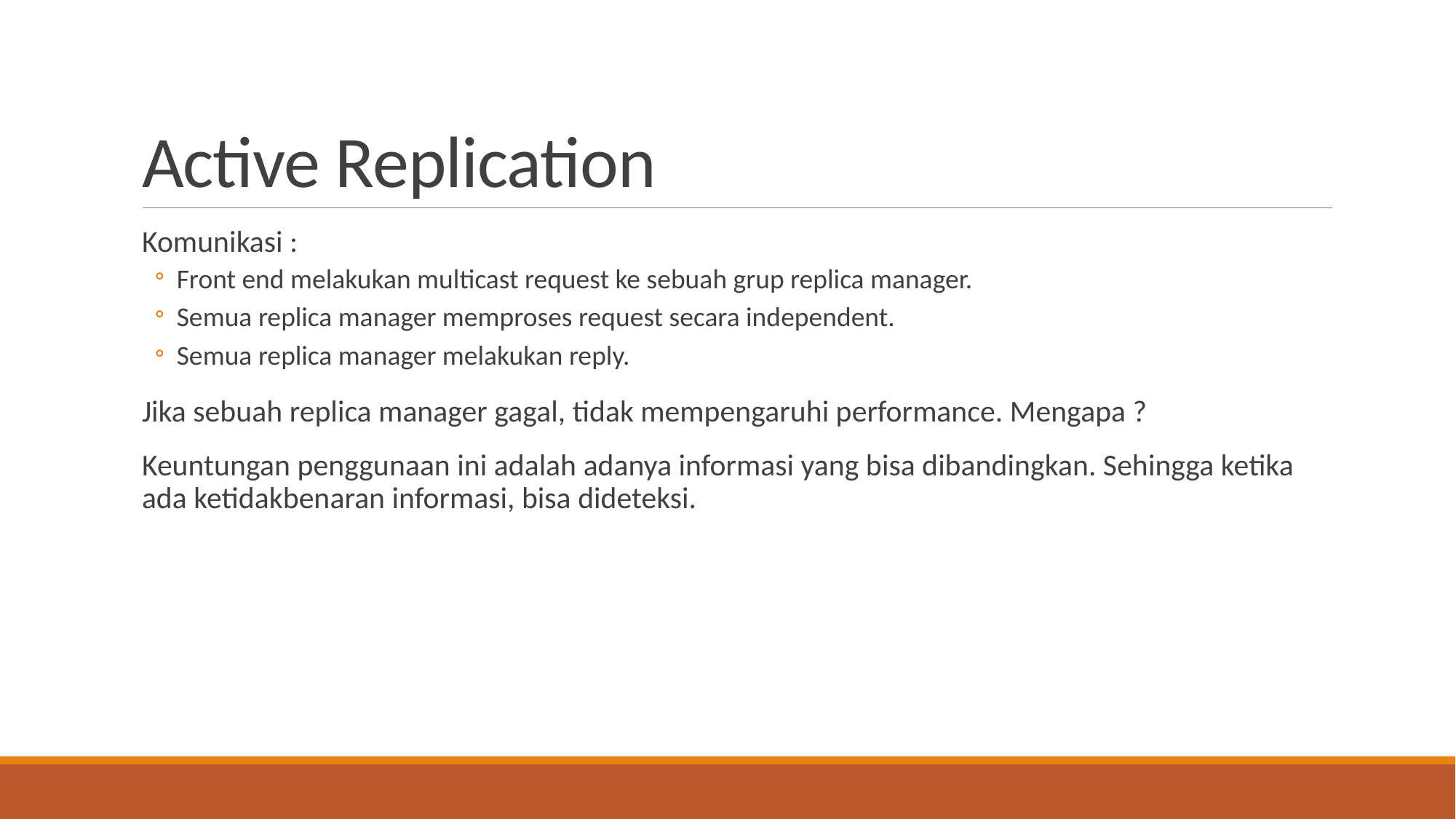

# Active Replication
Komunikasi :
Front end melakukan multicast request ke sebuah grup replica manager.
Semua replica manager memproses request secara independent.
Semua replica manager melakukan reply.
Jika sebuah replica manager gagal, tidak mempengaruhi performance. Mengapa ?
Keuntungan penggunaan ini adalah adanya informasi yang bisa dibandingkan. Sehingga ketika ada ketidakbenaran informasi, bisa dideteksi.